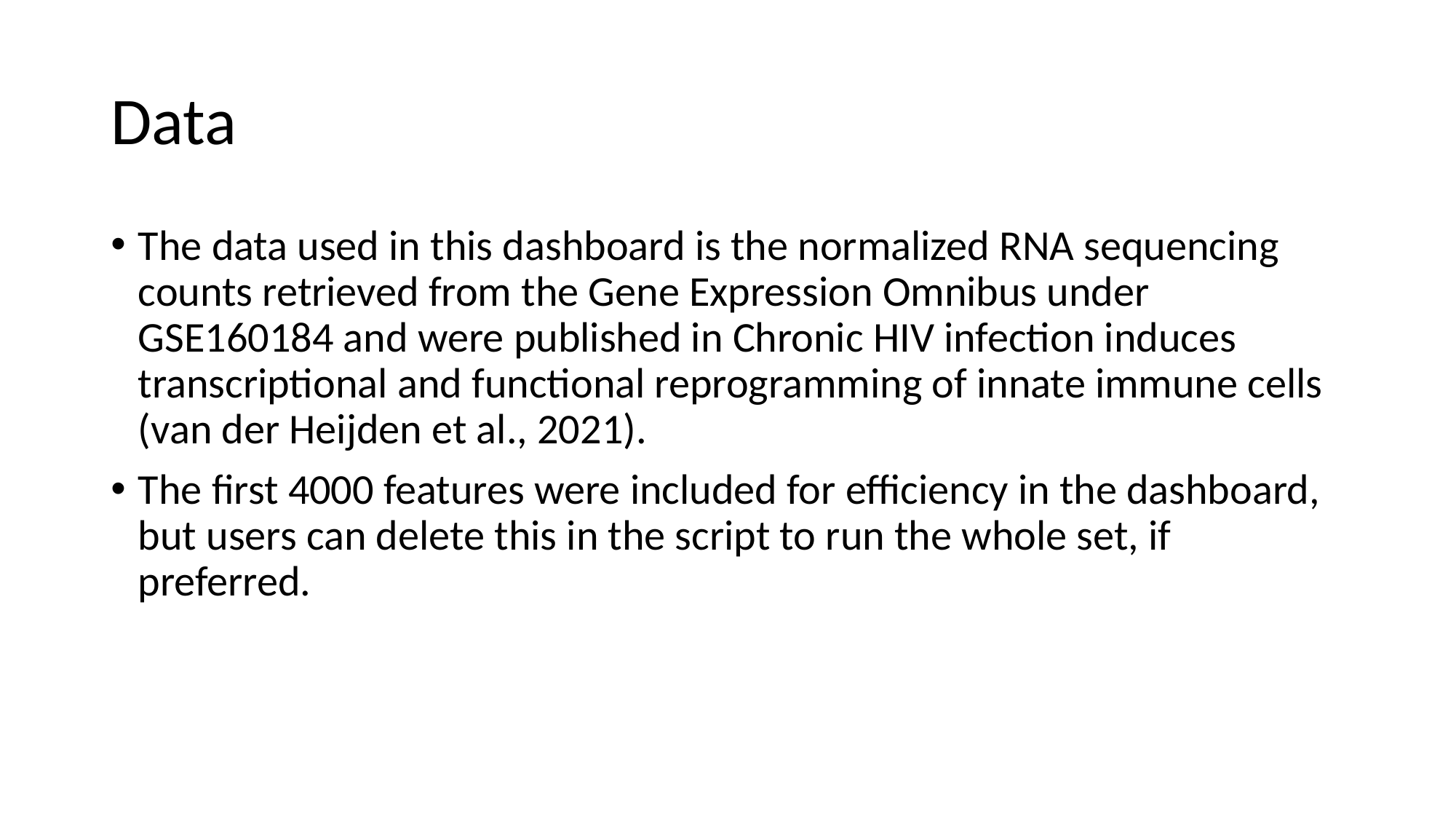

# Data
The data used in this dashboard is the normalized RNA sequencing counts retrieved from the Gene Expression Omnibus under GSE160184 and were published in Chronic HIV infection induces transcriptional and functional reprogramming of innate immune cells (van der Heijden et al., 2021).
The first 4000 features were included for efficiency in the dashboard, but users can delete this in the script to run the whole set, if preferred.